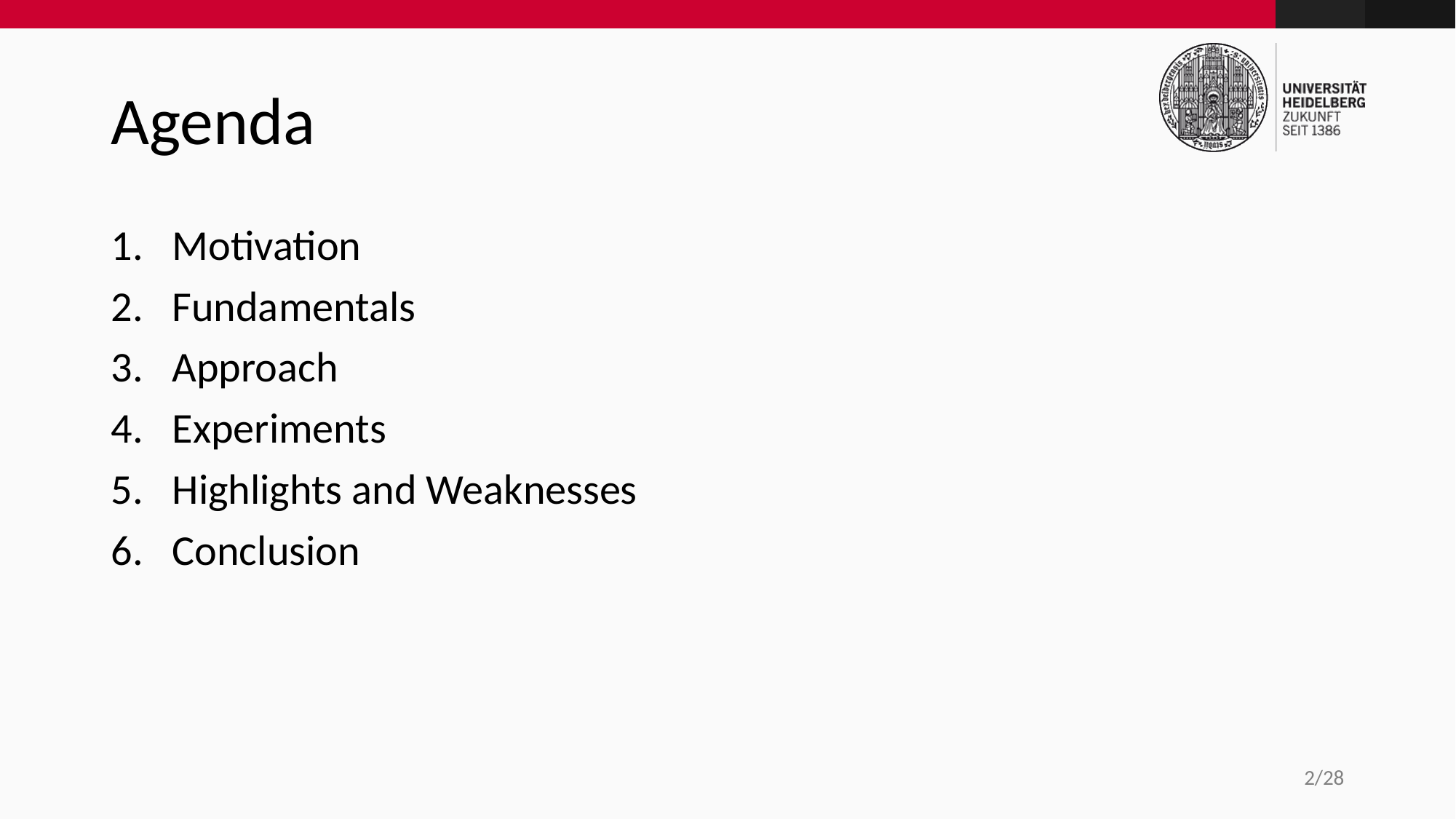

# Agenda
Motivation
Fundamentals
Approach
Experiments
Highlights and Weaknesses
Conclusion